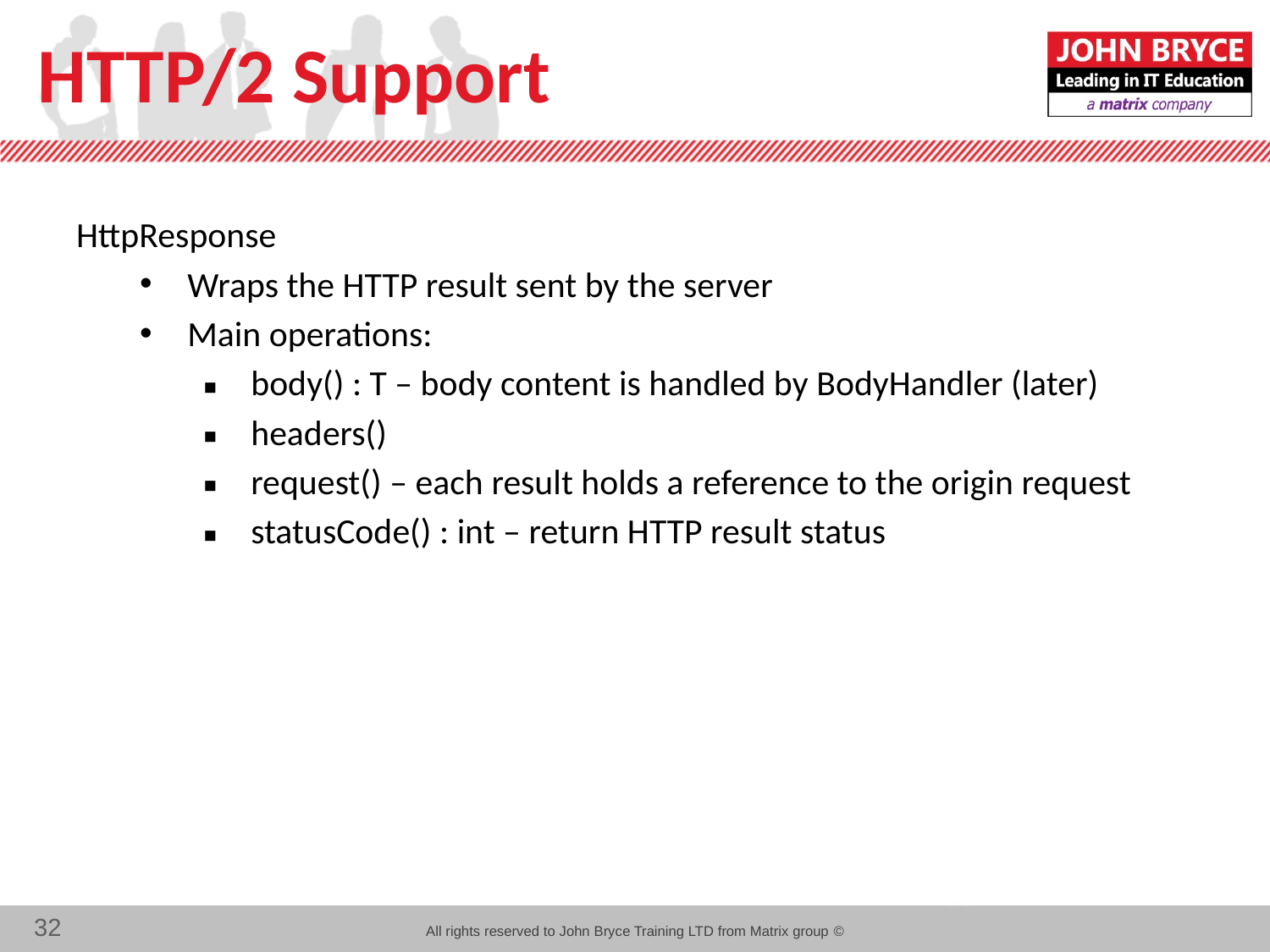

# HTTP/2 Support
HttpResponse
Wraps the HTTP result sent by the server
Main operations:
body() : T – body content is handled by BodyHandler (later)
headers()
request() – each result holds a reference to the origin request
statusCode() : int – return HTTP result status